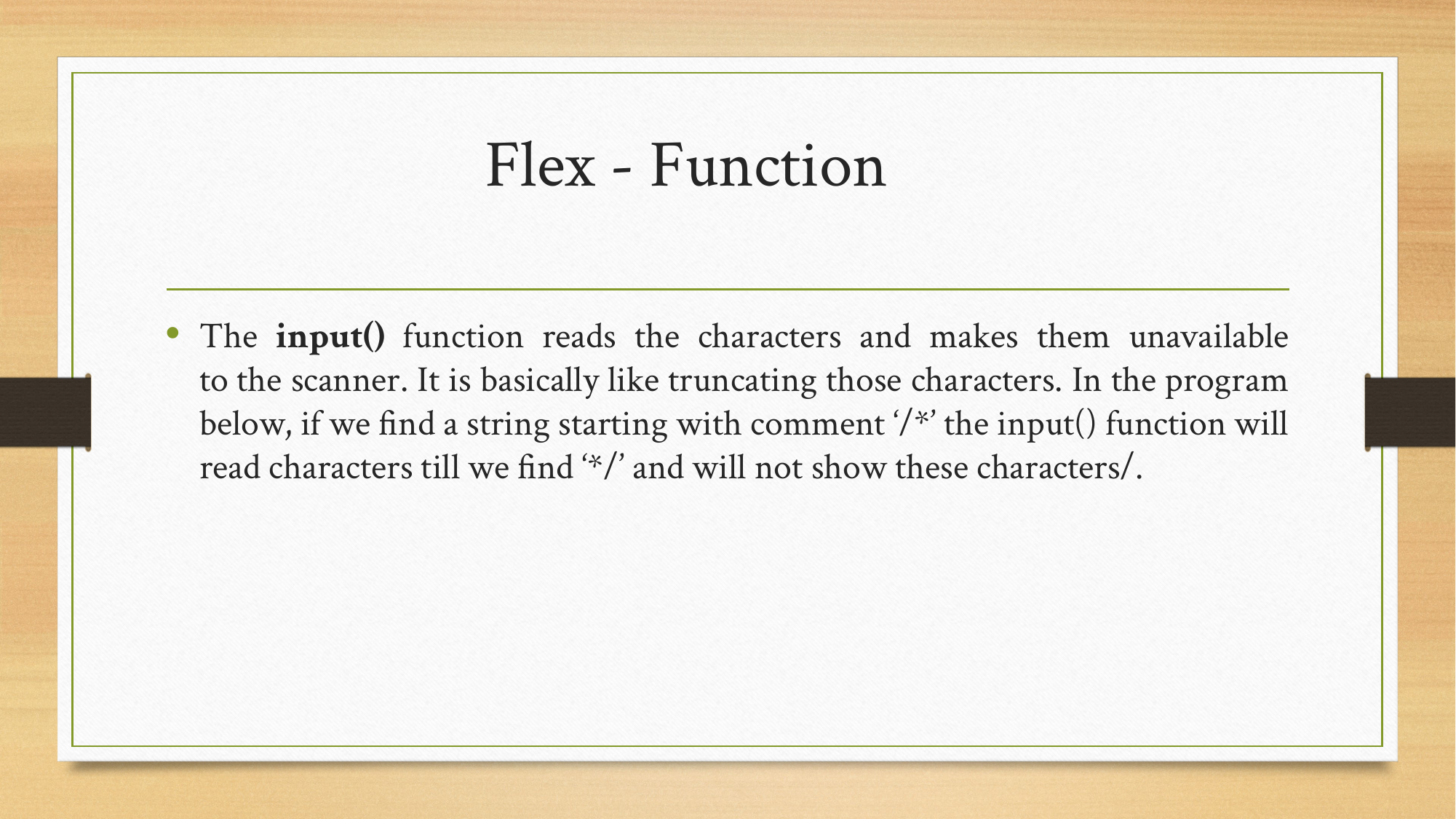

# Flex - Function
The input() function reads the characters and makes them unavailable to the scanner. It is basically like truncating those characters. In the program below, if we find a string starting with comment ‘/*’ the input() function will read characters till we find ‘*/’ and will not show these characters/.